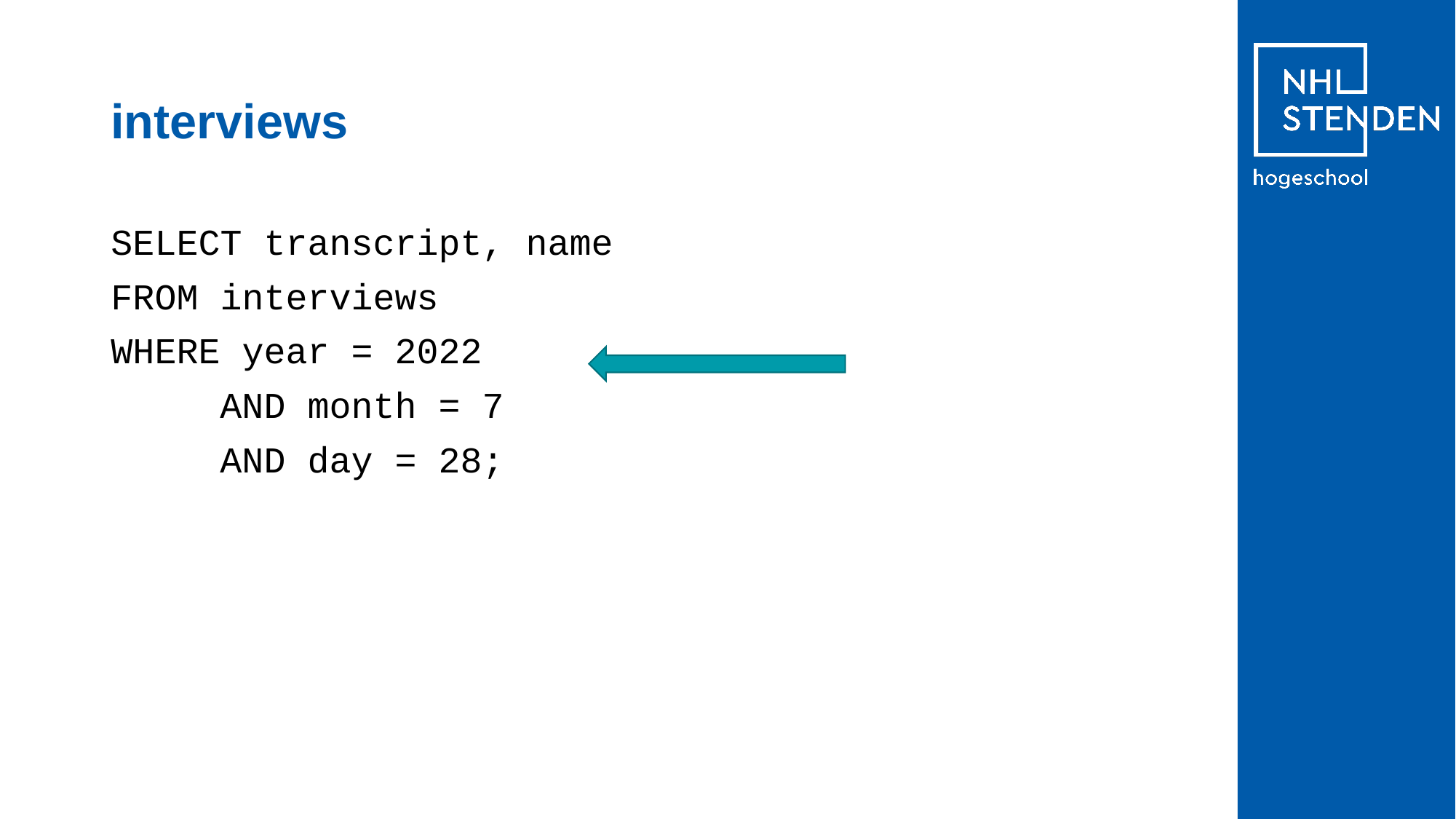

# interviews
SELECT transcript, name
FROM interviews
WHERE year = 2022
	AND month = 7
	AND day = 28;